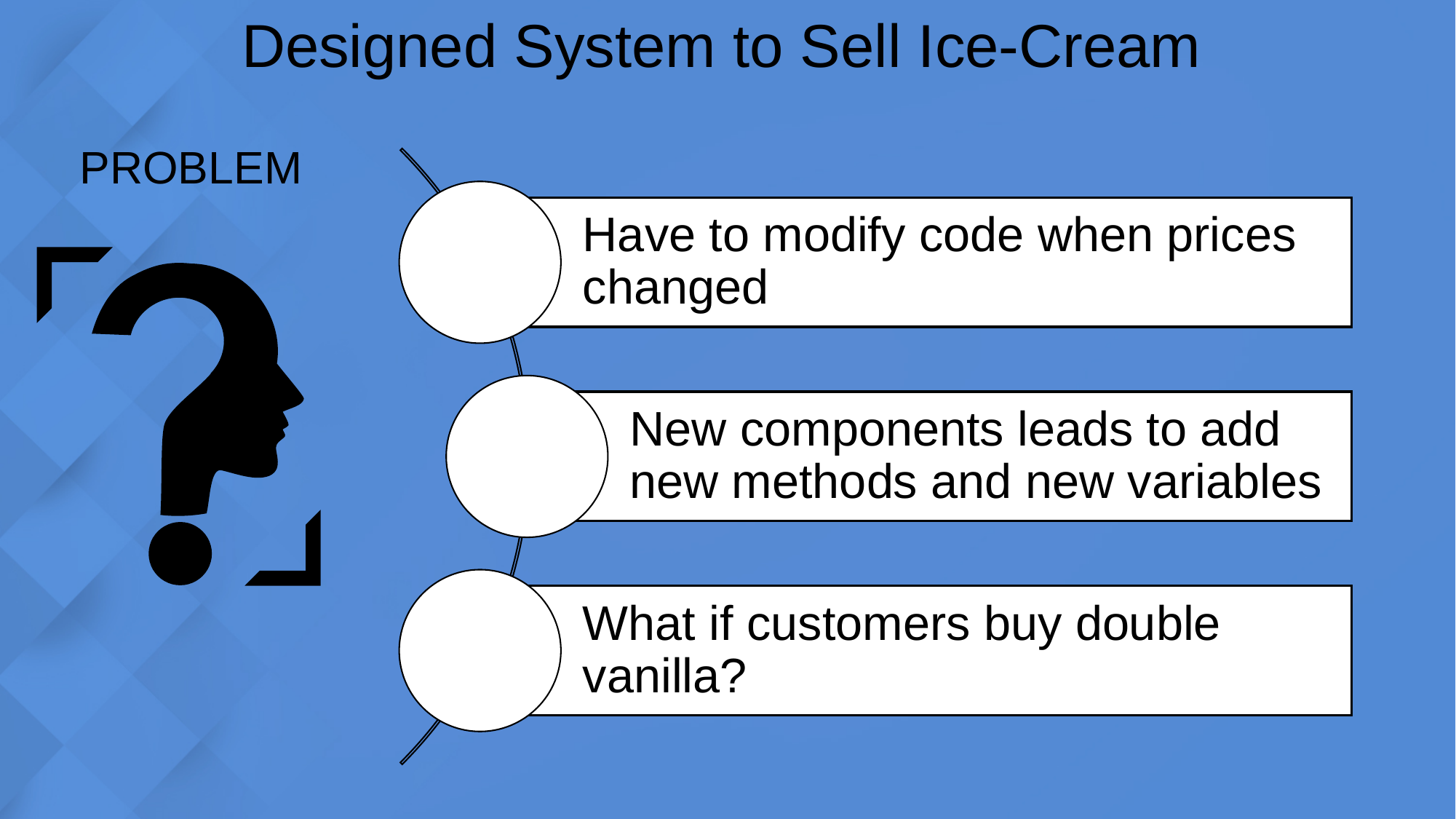

Designed System to Sell Ice-Cream
PROBLEM
Have to modify code when prices changed
New components leads to add new methods and new variables
What if customers buy double vanilla?